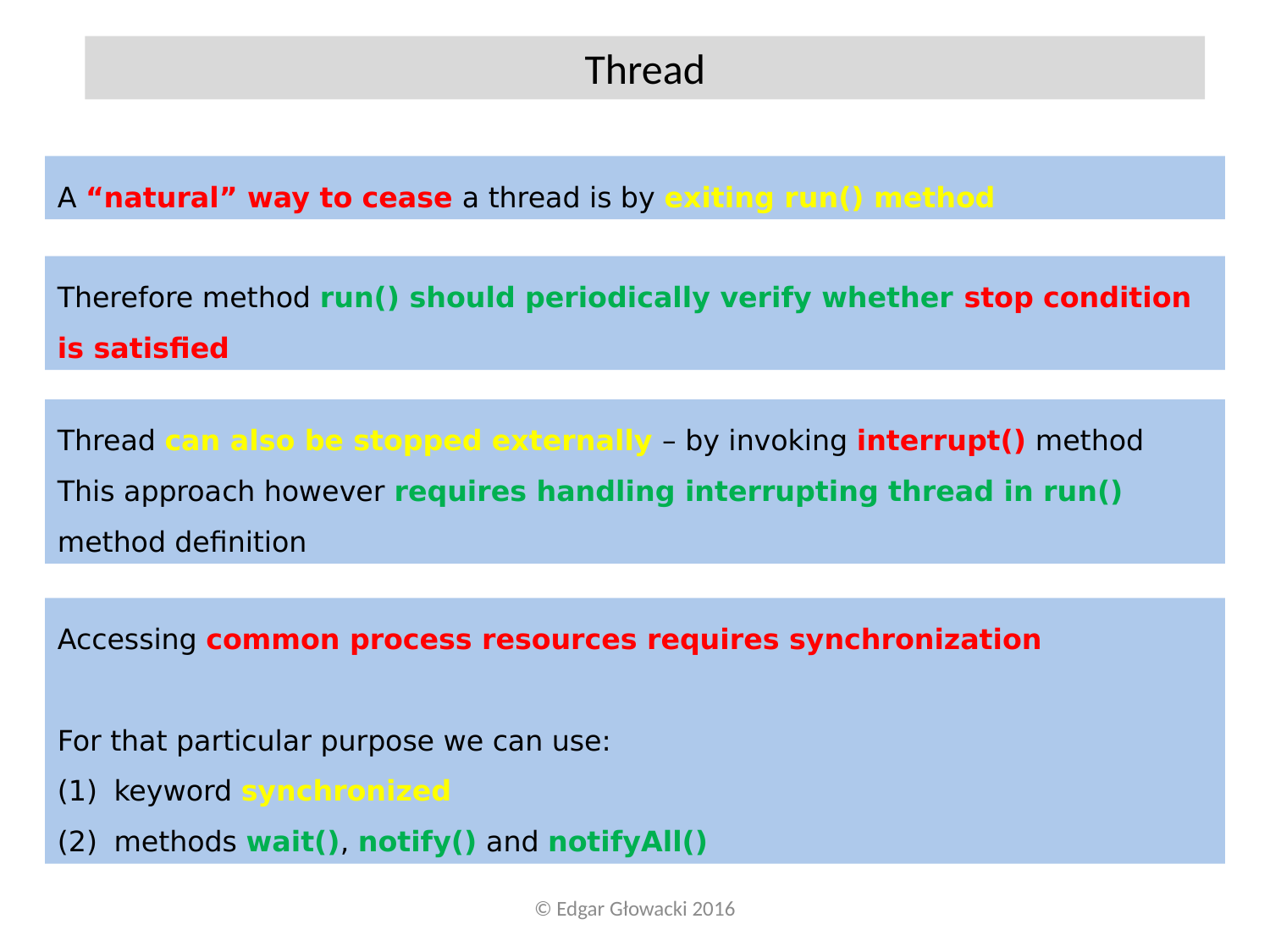

Thread
A “natural” way to cease a thread is by exiting run() method
Therefore method run() should periodically verify whether stop condition is satisfied
Thread can also be stopped externally – by invoking interrupt() method
This approach however requires handling interrupting thread in run() method definition
Accessing common process resources requires synchronization

For that particular purpose we can use:
 keyword synchronized
 methods wait(), notify() and notifyAll()
© Edgar Głowacki 2016